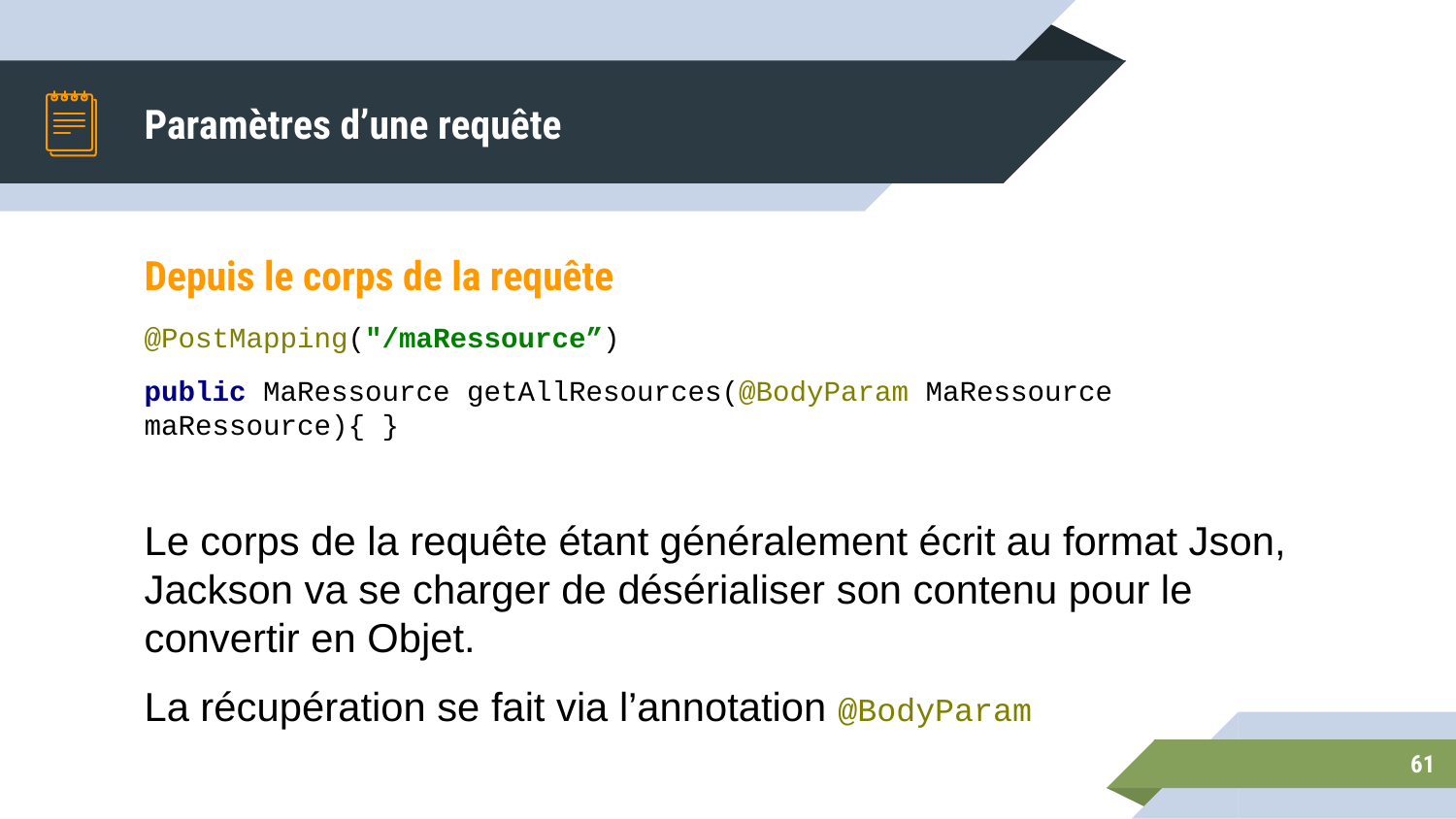

# Paramètres d’une requête

Depuis le corps de la requête
@PostMapping("/maRessource”)
public MaRessource getAllResources(@BodyParam MaRessource maRessource){ }

Le corps de la requête étant généralement écrit au format Json, Jackson va se charger de désérialiser son contenu pour le convertir en Objet.
La récupération se fait via l’annotation @BodyParam

61